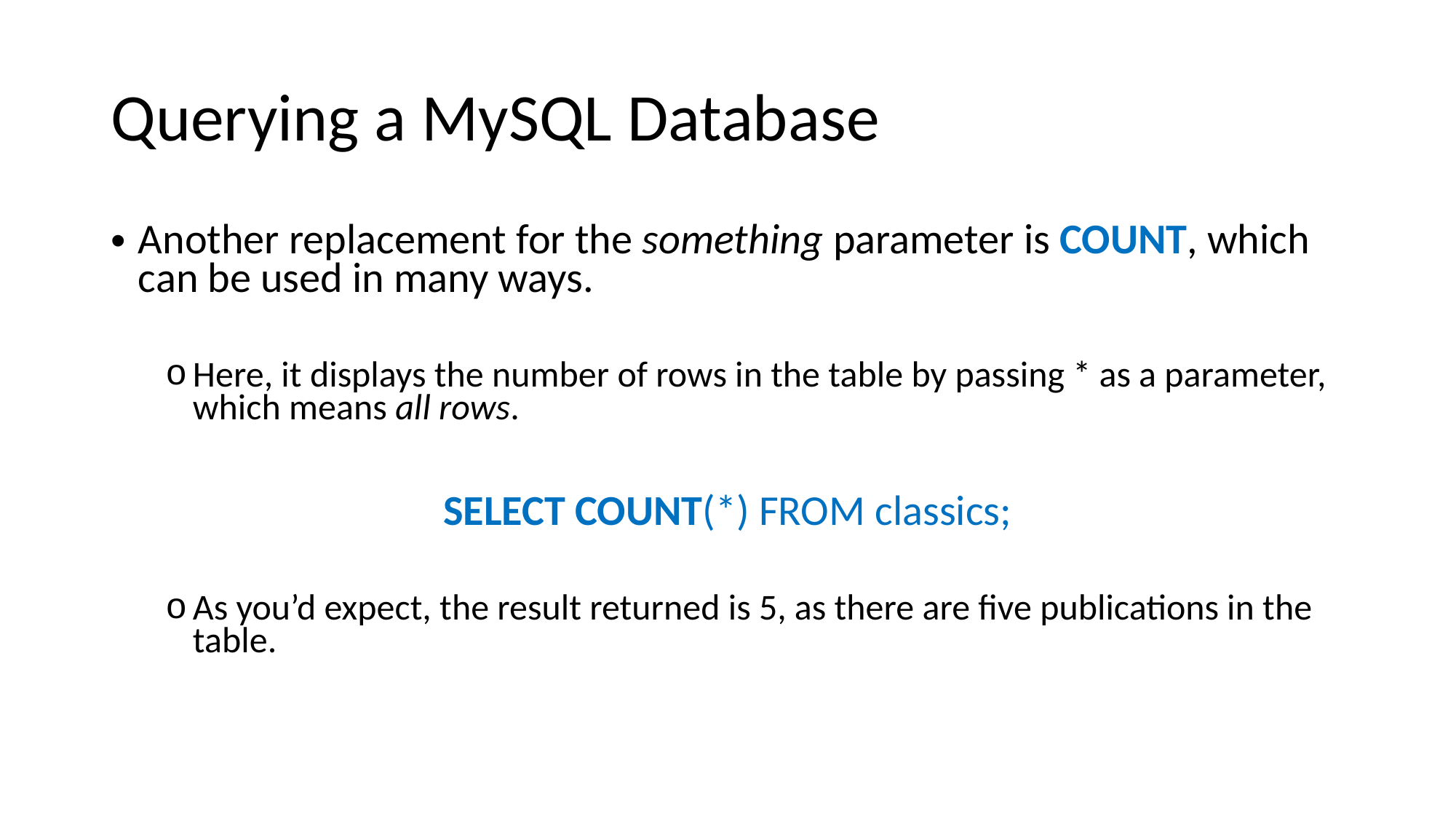

# Querying a MySQL Database
Another replacement for the something parameter is COUNT, which can be used in many ways.

Here, it displays the number of rows in the table by passing * as a parameter, which means all rows.

SELECT COUNT(*) FROM classics;

As you’d expect, the result returned is 5, as there are five publications in the table.